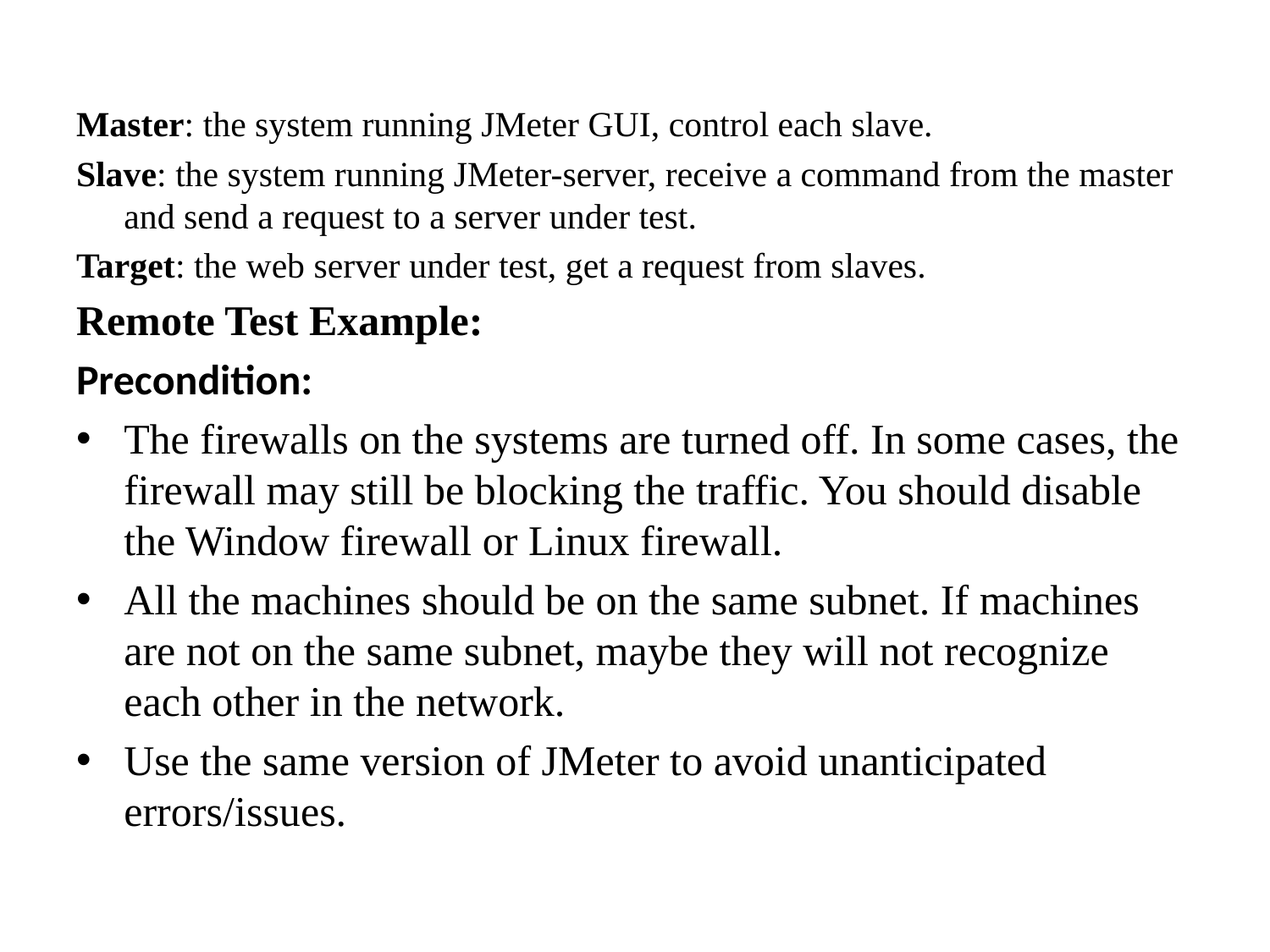

Master: the system running JMeter GUI, control each slave.
Slave: the system running JMeter-server, receive a command from the master and send a request to a server under test.
Target: the web server under test, get a request from slaves.
Remote Test Example:
Precondition:
The firewalls on the systems are turned off. In some cases, the firewall may still be blocking the traffic. You should disable the Window firewall or Linux firewall.
All the machines should be on the same subnet. If machines are not on the same subnet, maybe they will not recognize each other in the network.
Use the same version of JMeter to avoid unanticipated errors/issues.